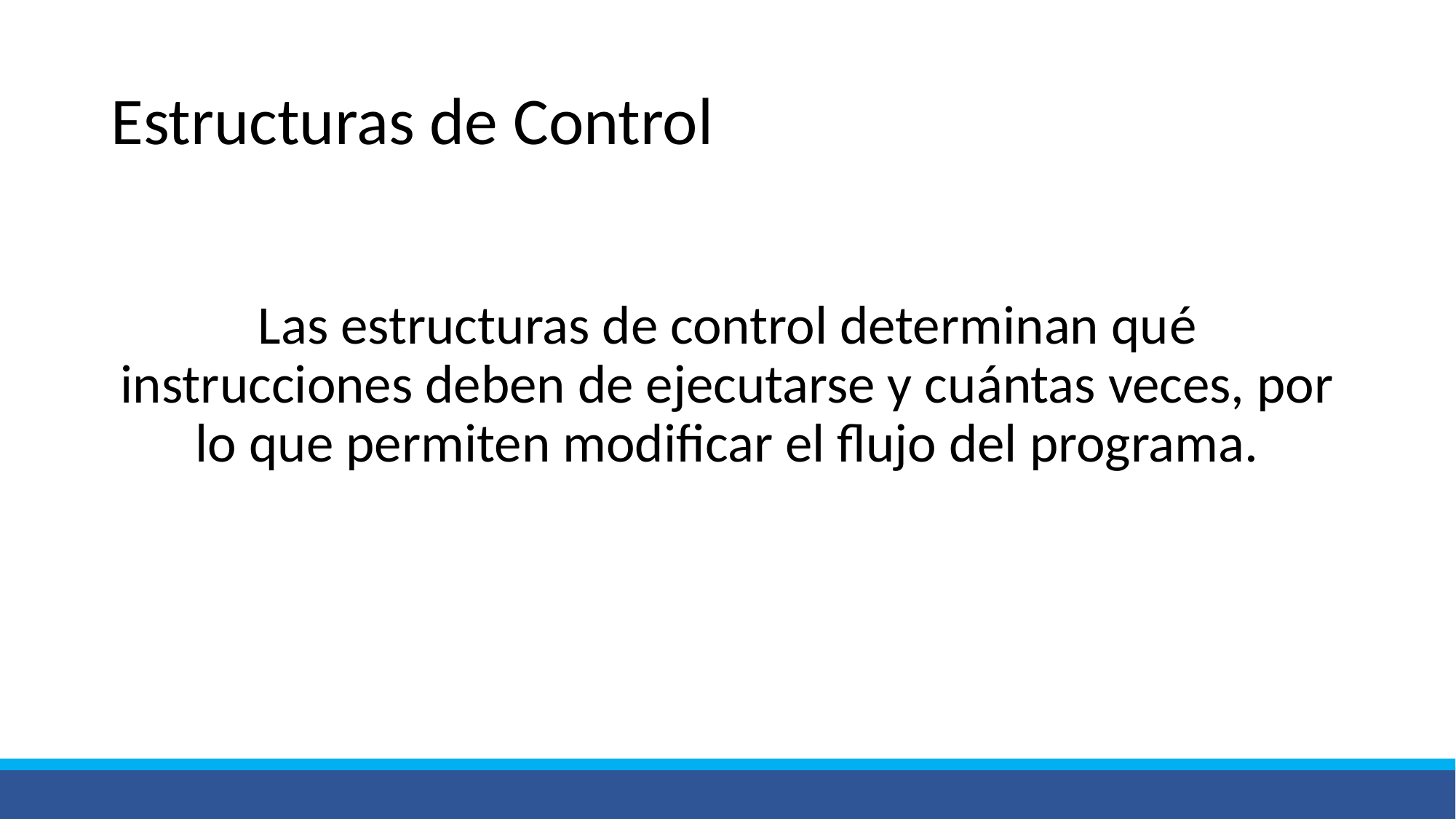

# Estructuras de Control

Las estructuras de control determinan qué instrucciones deben de ejecutarse y cuántas veces, por lo que permiten modificar el flujo del programa.